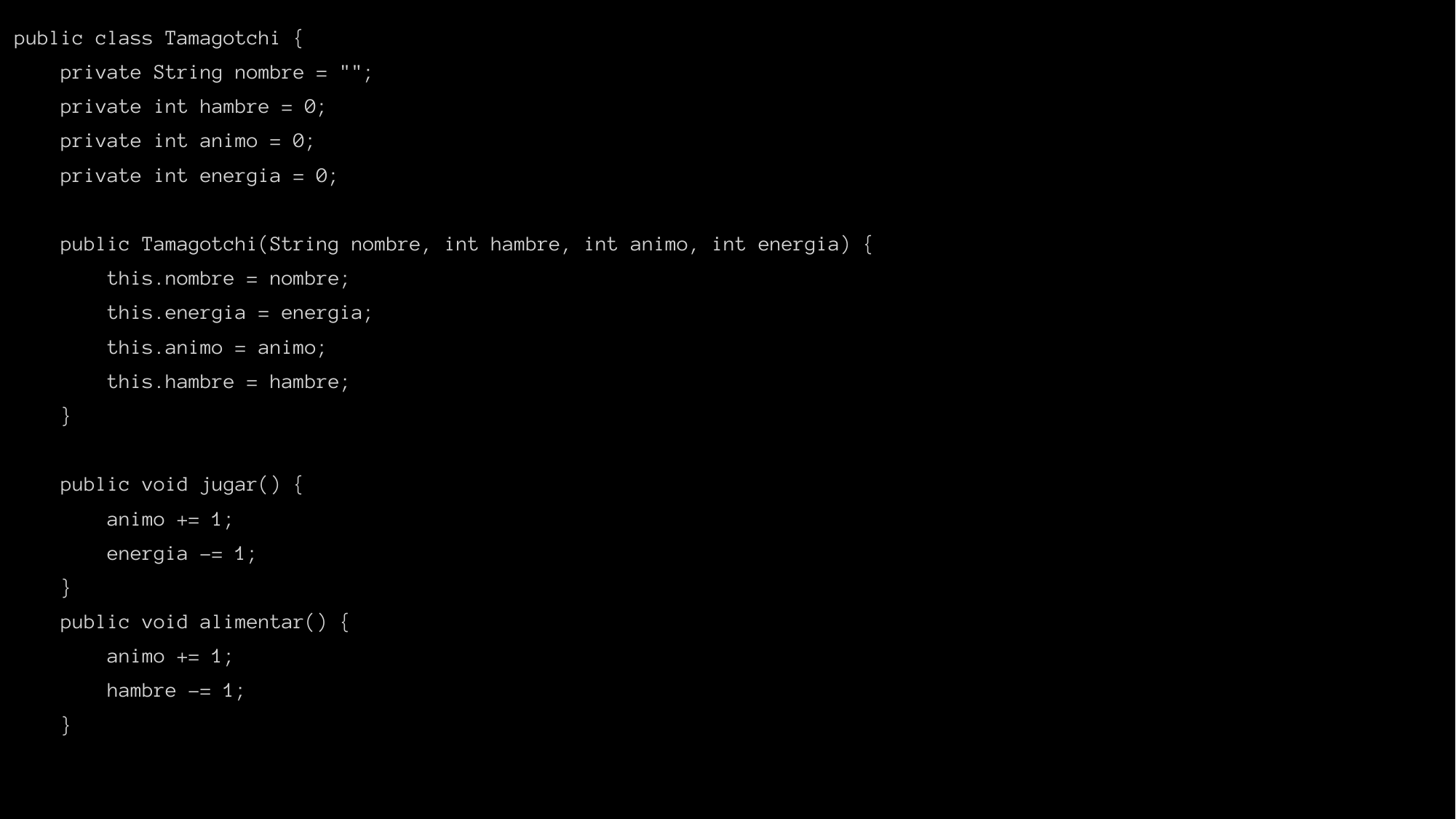

public class Tamagotchi {
    private String nombre = "";
    private int hambre = 0;
    private int animo = 0;
    private int energia = 0;

    public Tamagotchi(String nombre, int hambre, int animo, int energia) {
        this.nombre = nombre;
        this.energia = energia;
        this.animo = animo;
        this.hambre = hambre;
    }

    public void jugar() {
        animo += 1;
        energia -= 1;
    }
    public void alimentar() {
        animo += 1;
        hambre -= 1;
    }